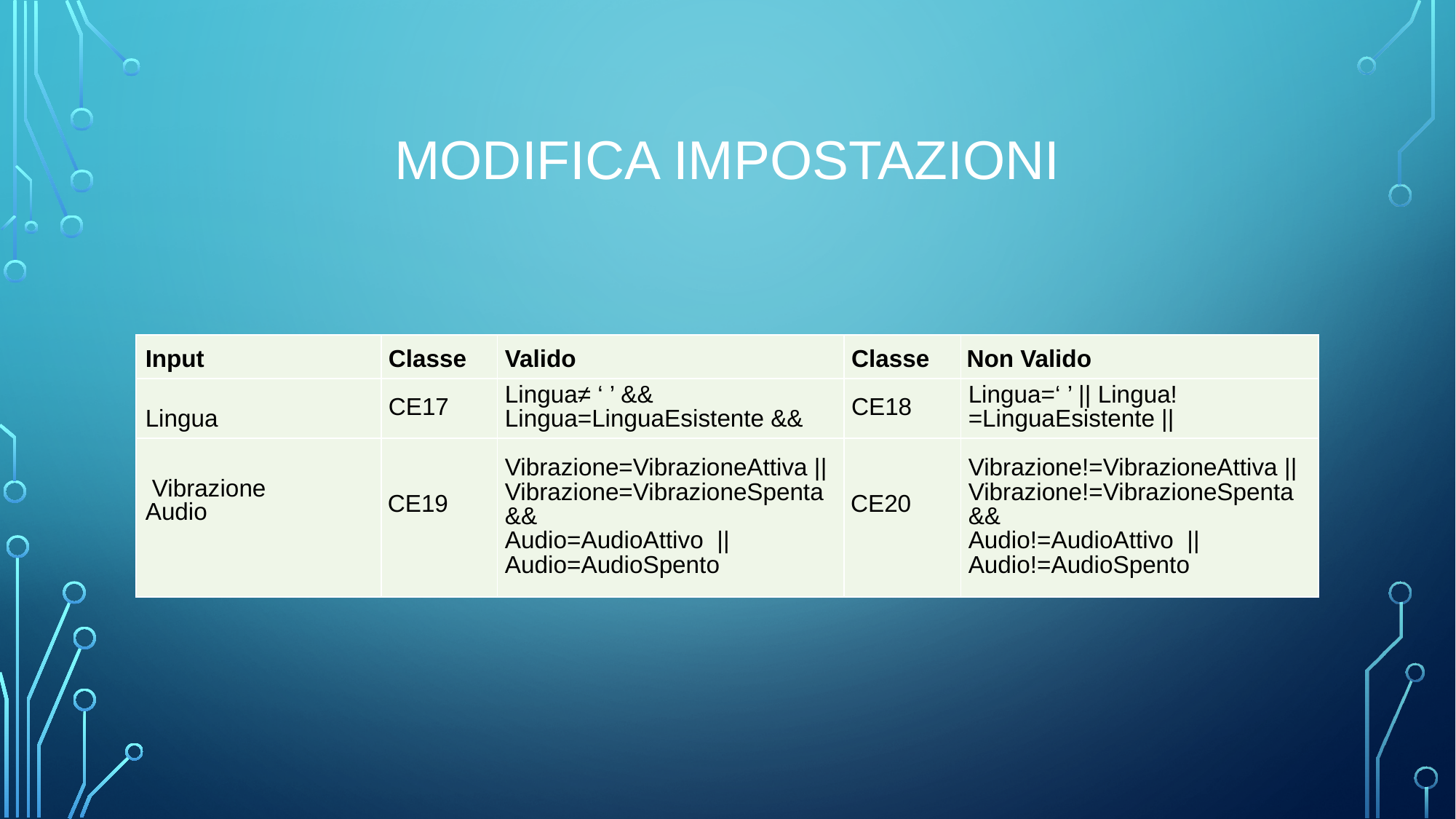

# Modifica Impostazioni
| Input | Classe | Valido | Classe | Non Valido |
| --- | --- | --- | --- | --- |
| Lingua | CE17 | Lingua≠ ‘ ’ && Lingua=LinguaEsistente && | CE18 | Lingua=‘ ’ || Lingua!=LinguaEsistente || |
| Vibrazione Audio | CE19 | Vibrazione=VibrazioneAttiva || Vibrazione=VibrazioneSpenta && Audio=AudioAttivo || Audio=AudioSpento | CE20 | Vibrazione!=VibrazioneAttiva || Vibrazione!=VibrazioneSpenta && Audio!=AudioAttivo || Audio!=AudioSpento |